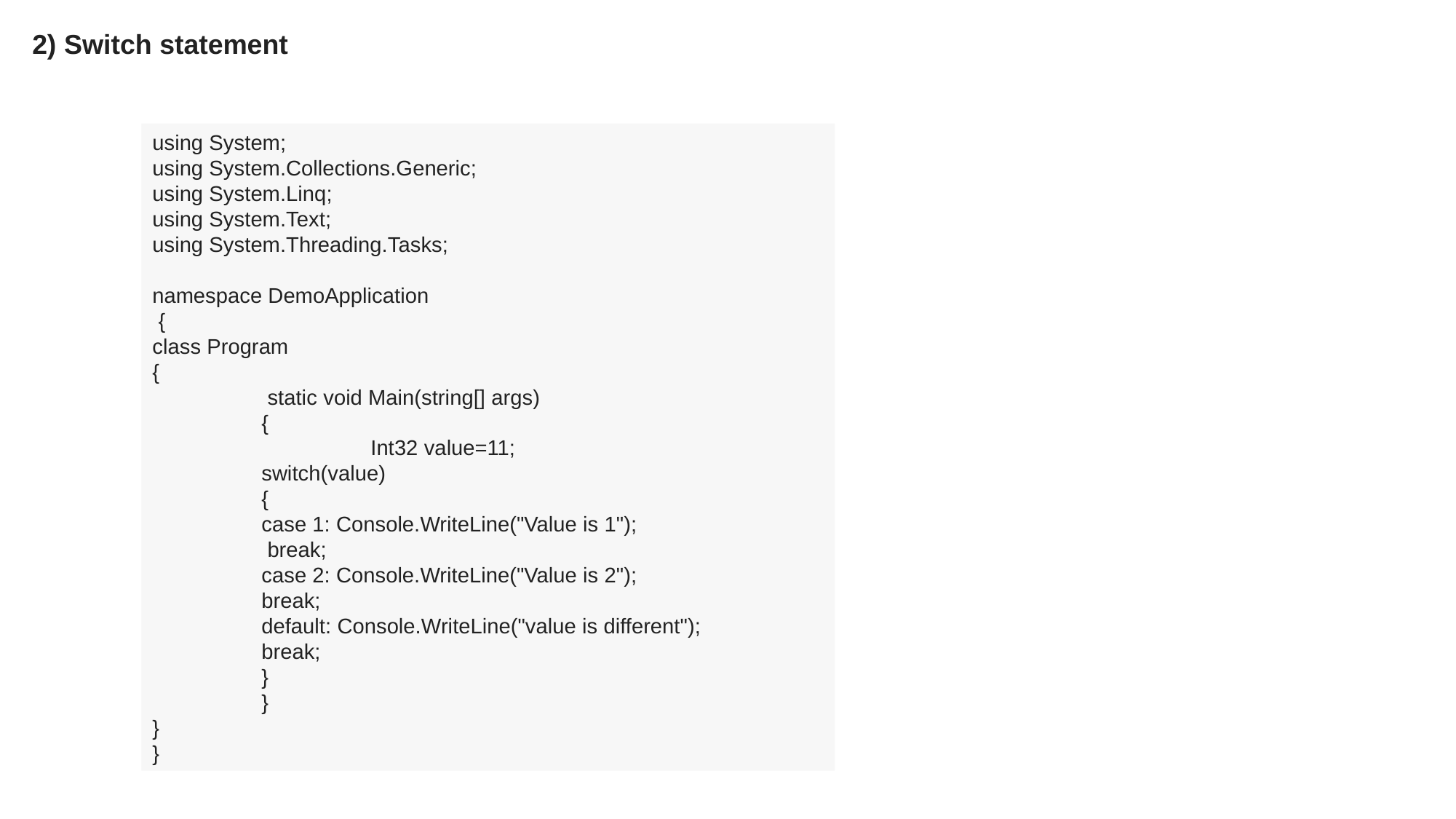

2) Switch statement
using System;
using System.Collections.Generic;
using System.Linq;
using System.Text;
using System.Threading.Tasks;

namespace DemoApplication
 {
class Program
{
	 static void Main(string[] args)
	{
		Int32 value=11;
 	switch(value)
	{
	case 1: Console.WriteLine("Value is 1");
	 break;
	case 2: Console.WriteLine("Value is 2");
	break;
	default: Console.WriteLine("value is different");
 	break;
	}
	}
}
}